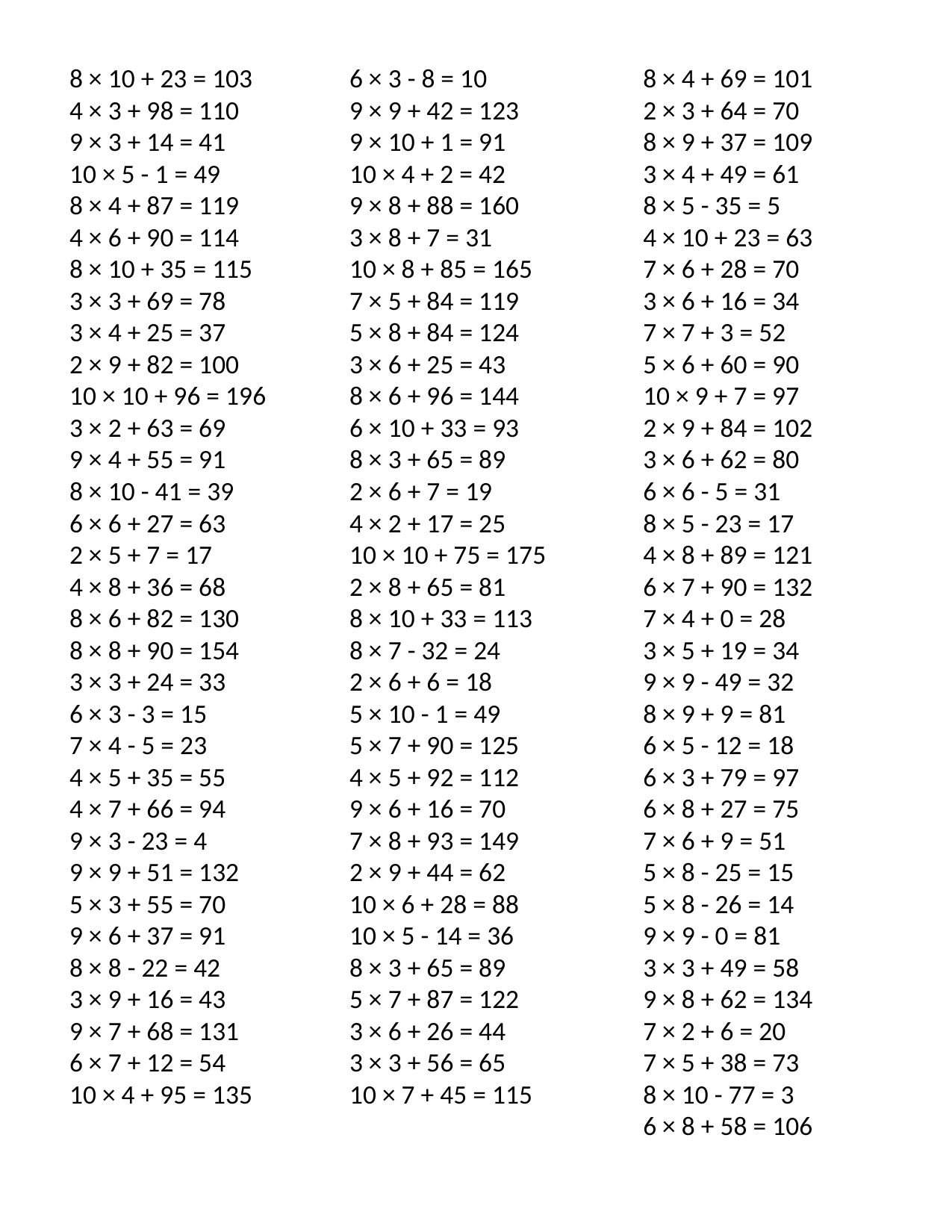

8 × 10 + 23 = 103
4 × 3 + 98 = 110
9 × 3 + 14 = 41
10 × 5 - 1 = 49
8 × 4 + 87 = 119
4 × 6 + 90 = 114
8 × 10 + 35 = 115
3 × 3 + 69 = 78
3 × 4 + 25 = 37
2 × 9 + 82 = 100
10 × 10 + 96 = 196
3 × 2 + 63 = 69
9 × 4 + 55 = 91
8 × 10 - 41 = 39
6 × 6 + 27 = 63
2 × 5 + 7 = 17
4 × 8 + 36 = 68
8 × 6 + 82 = 130
8 × 8 + 90 = 154
3 × 3 + 24 = 33
6 × 3 - 3 = 15
7 × 4 - 5 = 23
4 × 5 + 35 = 55
4 × 7 + 66 = 94
9 × 3 - 23 = 4
9 × 9 + 51 = 132
5 × 3 + 55 = 70
9 × 6 + 37 = 91
8 × 8 - 22 = 42
3 × 9 + 16 = 43
9 × 7 + 68 = 131
6 × 7 + 12 = 54
10 × 4 + 95 = 135

6 × 3 - 8 = 10
9 × 9 + 42 = 123
9 × 10 + 1 = 91
10 × 4 + 2 = 42
9 × 8 + 88 = 160
3 × 8 + 7 = 31
10 × 8 + 85 = 165
7 × 5 + 84 = 119
5 × 8 + 84 = 124
3 × 6 + 25 = 43
8 × 6 + 96 = 144
6 × 10 + 33 = 93
8 × 3 + 65 = 89
2 × 6 + 7 = 19
4 × 2 + 17 = 25
10 × 10 + 75 = 175
2 × 8 + 65 = 81
8 × 10 + 33 = 113
8 × 7 - 32 = 24
2 × 6 + 6 = 18
5 × 10 - 1 = 49
5 × 7 + 90 = 125
4 × 5 + 92 = 112
9 × 6 + 16 = 70
7 × 8 + 93 = 149
2 × 9 + 44 = 62
10 × 6 + 28 = 88
10 × 5 - 14 = 36
8 × 3 + 65 = 89
5 × 7 + 87 = 122
3 × 6 + 26 = 44
3 × 3 + 56 = 65
10 × 7 + 45 = 115

8 × 4 + 69 = 101
2 × 3 + 64 = 70
8 × 9 + 37 = 109
3 × 4 + 49 = 61
8 × 5 - 35 = 5
4 × 10 + 23 = 63
7 × 6 + 28 = 70
3 × 6 + 16 = 34
7 × 7 + 3 = 52
5 × 6 + 60 = 90
10 × 9 + 7 = 97
2 × 9 + 84 = 102
3 × 6 + 62 = 80
6 × 6 - 5 = 31
8 × 5 - 23 = 17
4 × 8 + 89 = 121
6 × 7 + 90 = 132
7 × 4 + 0 = 28
3 × 5 + 19 = 34
9 × 9 - 49 = 32
8 × 9 + 9 = 81
6 × 5 - 12 = 18
6 × 3 + 79 = 97
6 × 8 + 27 = 75
7 × 6 + 9 = 51
5 × 8 - 25 = 15
5 × 8 - 26 = 14
9 × 9 - 0 = 81
3 × 3 + 49 = 58
9 × 8 + 62 = 134
7 × 2 + 6 = 20
7 × 5 + 38 = 73
8 × 10 - 77 = 3
6 × 8 + 58 = 106